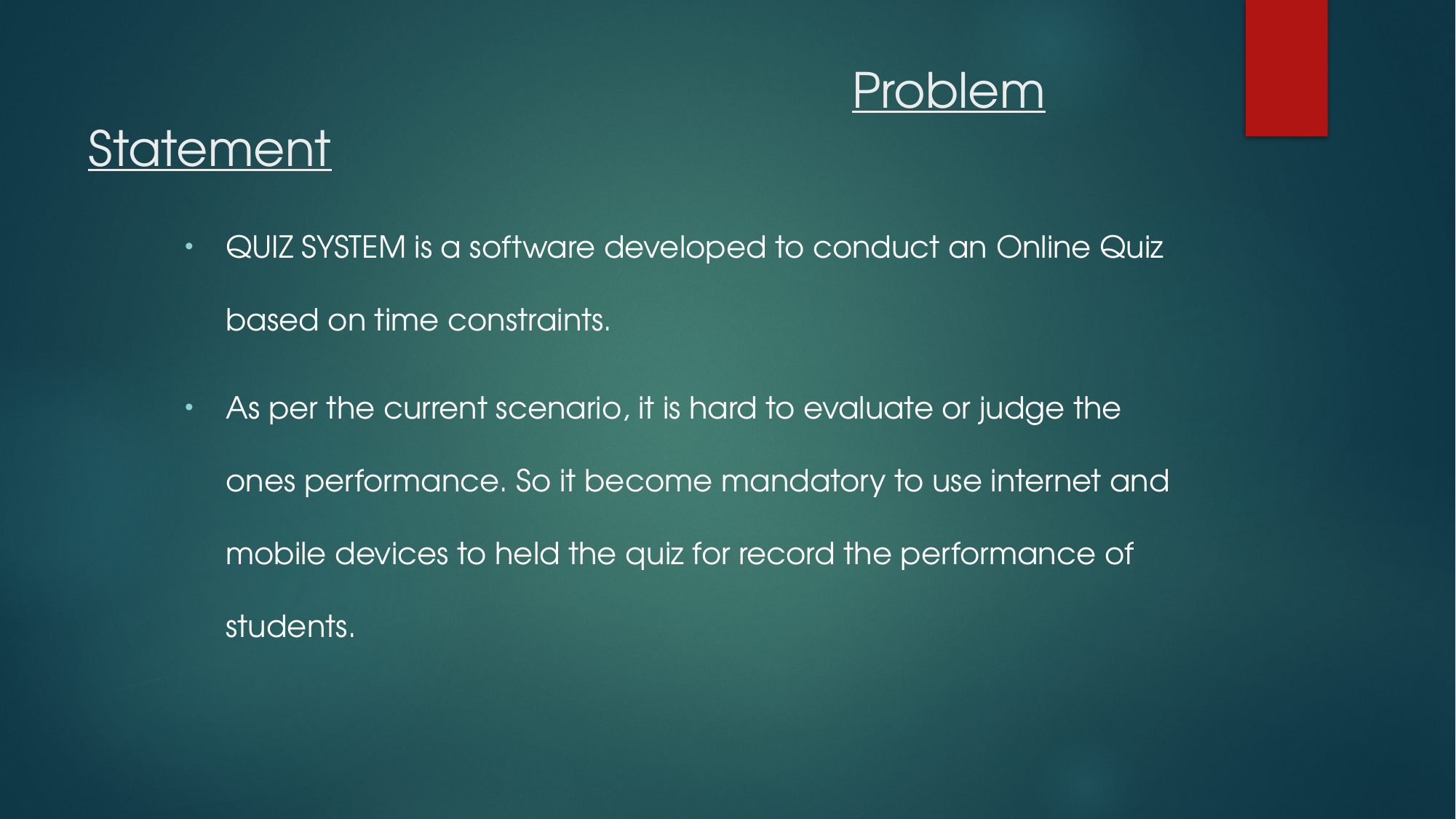

# Problem Statement
QUIZ SYSTEM is a software developed to conduct an Online Quiz based on time constraints.
As per the current scenario, it is hard to evaluate or judge the ones performance. So it become mandatory to use internet and mobile devices to held the quiz for record the performance of students.